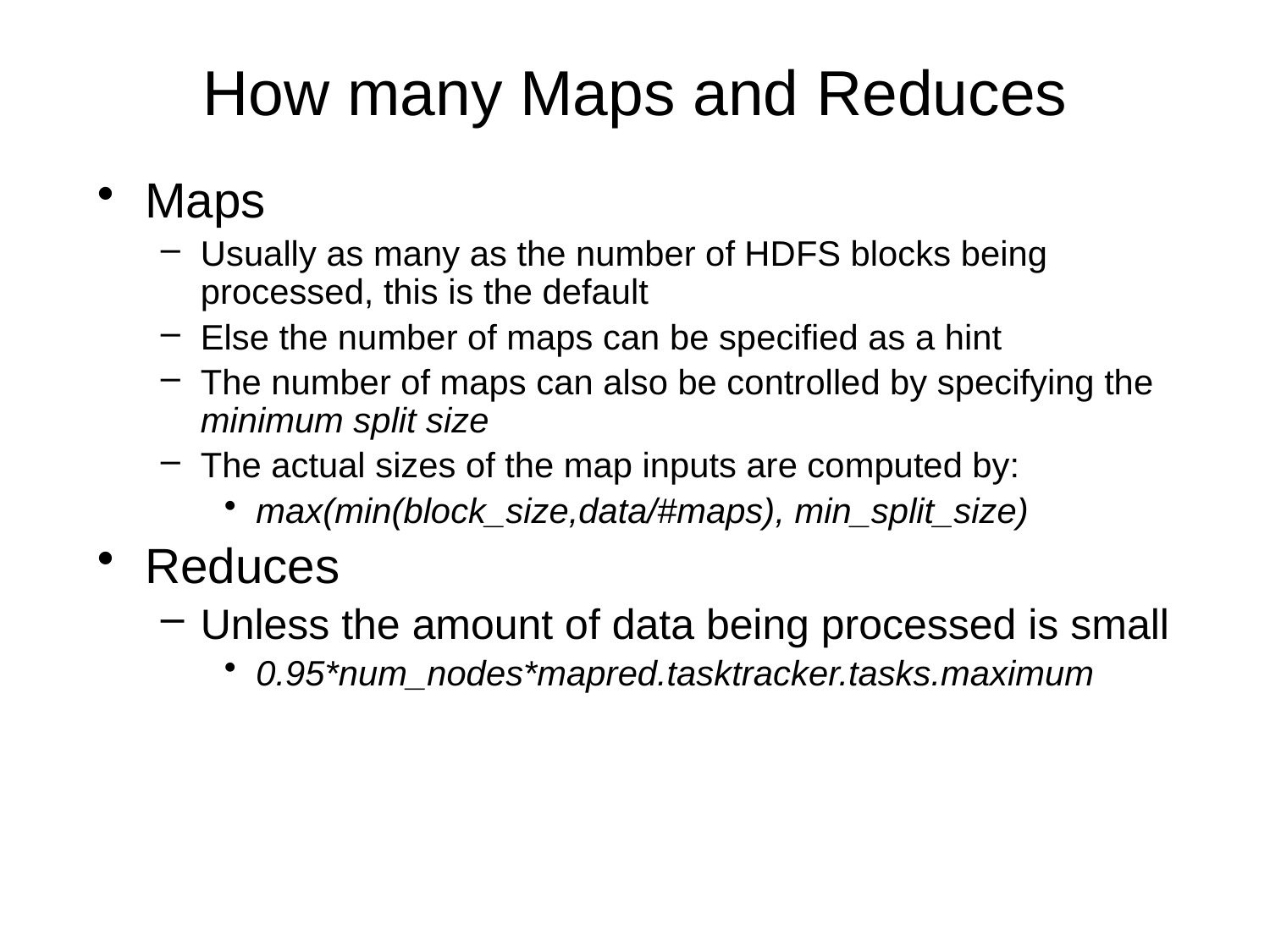

# How many Maps and Reduces
Maps
Usually as many as the number of HDFS blocks being processed, this is the default
Else the number of maps can be specified as a hint
The number of maps can also be controlled by specifying the minimum split size
The actual sizes of the map inputs are computed by:
max(min(block_size,data/#maps), min_split_size)
Reduces
Unless the amount of data being processed is small
0.95*num_nodes*mapred.tasktracker.tasks.maximum